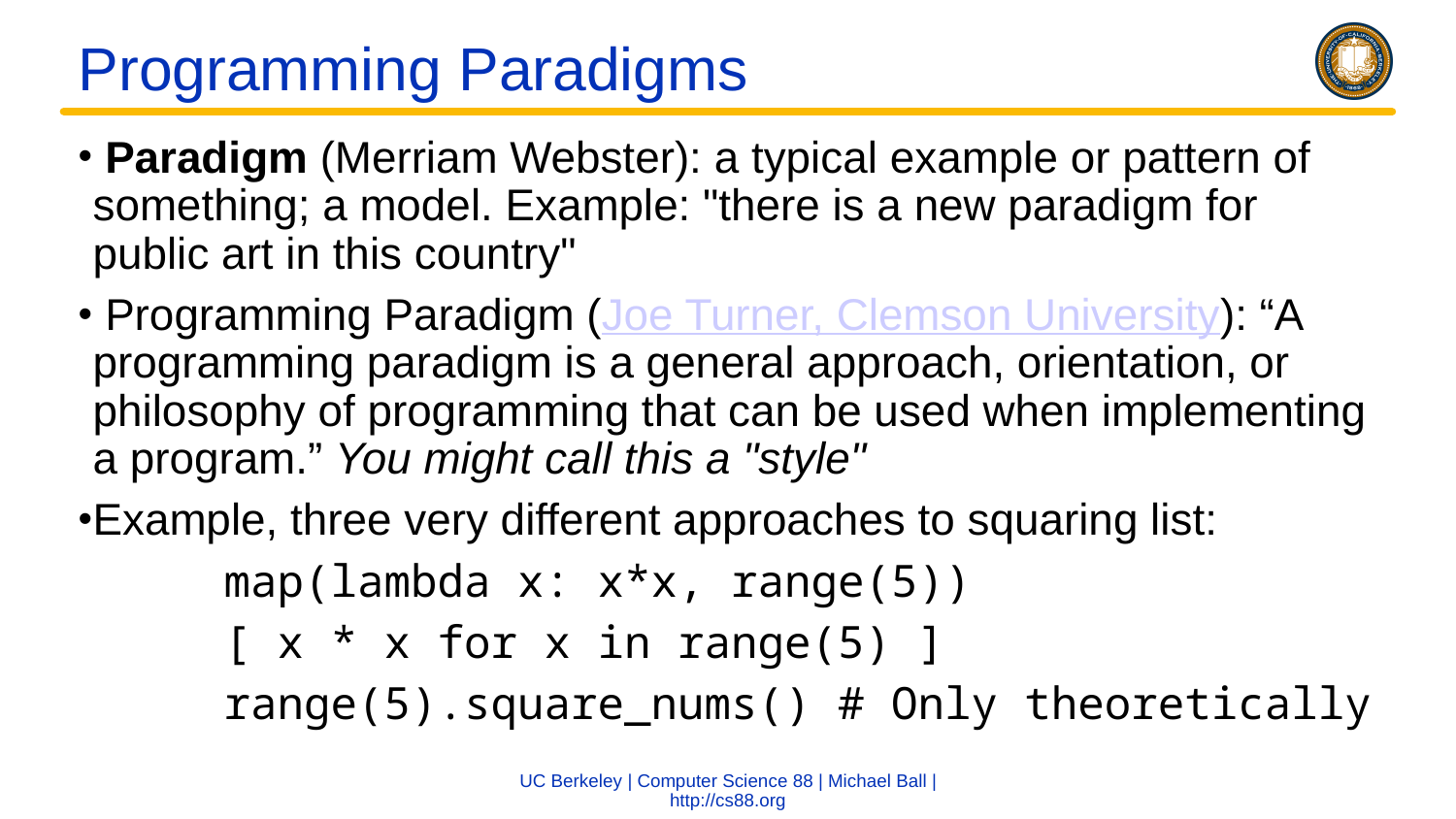

# Programming Paradigms
 Paradigm (Merriam Webster): a typical example or pattern of something; a model. Example: "there is a new paradigm for public art in this country"
 Programming Paradigm (Joe Turner, Clemson University): “A programming paradigm is a general approach, orientation, or philosophy of programming that can be used when implementing a program.” You might call this a "style"
Example, three very different approaches to squaring list:
	map(lambda x: x*x, range(5))
	[ x * x for x in range(5) ]
	range(5).square_nums() # Only theoretically